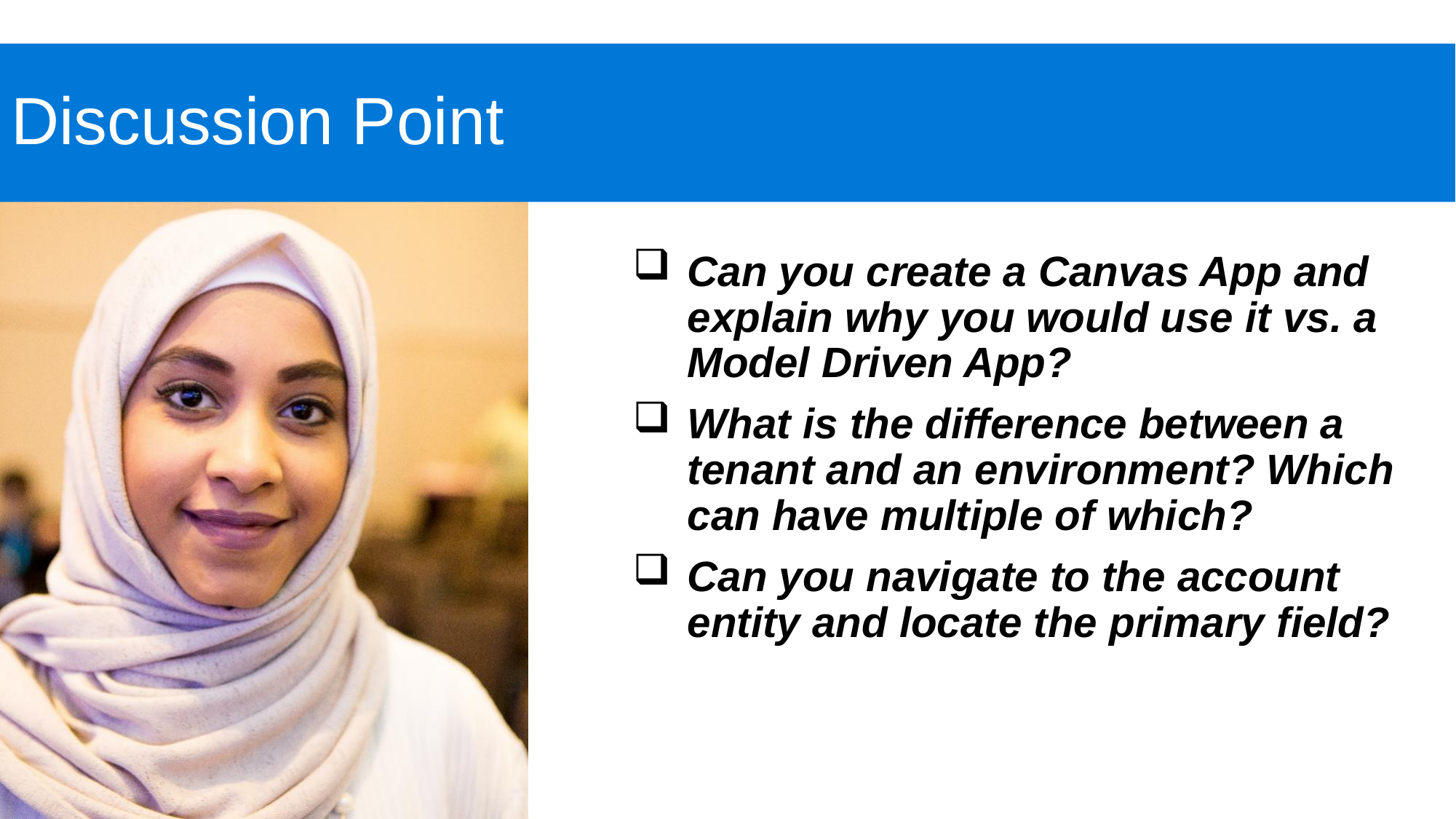

# Discussion Point
Can you create a Canvas App and explain why you would use it vs. a Model Driven App?
What is the difference between a tenant and an environment? Which can have multiple of which?
Can you navigate to the account entity and locate the primary field?